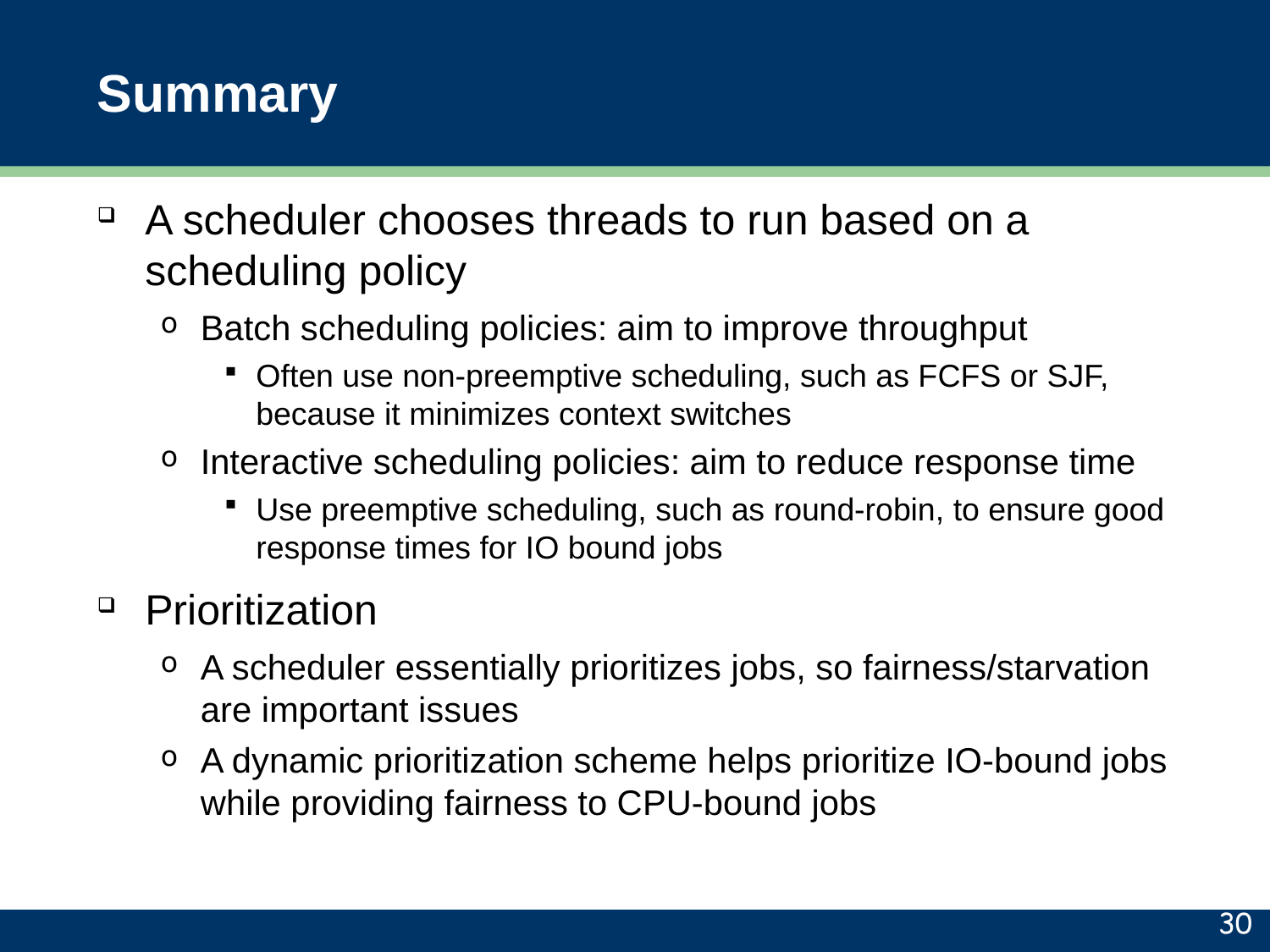

# Summary
A scheduler chooses threads to run based on a scheduling policy
Batch scheduling policies: aim to improve throughput
Often use non-preemptive scheduling, such as FCFS or SJF, because it minimizes context switches
Interactive scheduling policies: aim to reduce response time
Use preemptive scheduling, such as round-robin, to ensure good response times for IO bound jobs
Prioritization
A scheduler essentially prioritizes jobs, so fairness/starvation are important issues
A dynamic prioritization scheme helps prioritize IO-bound jobs while providing fairness to CPU-bound jobs
30